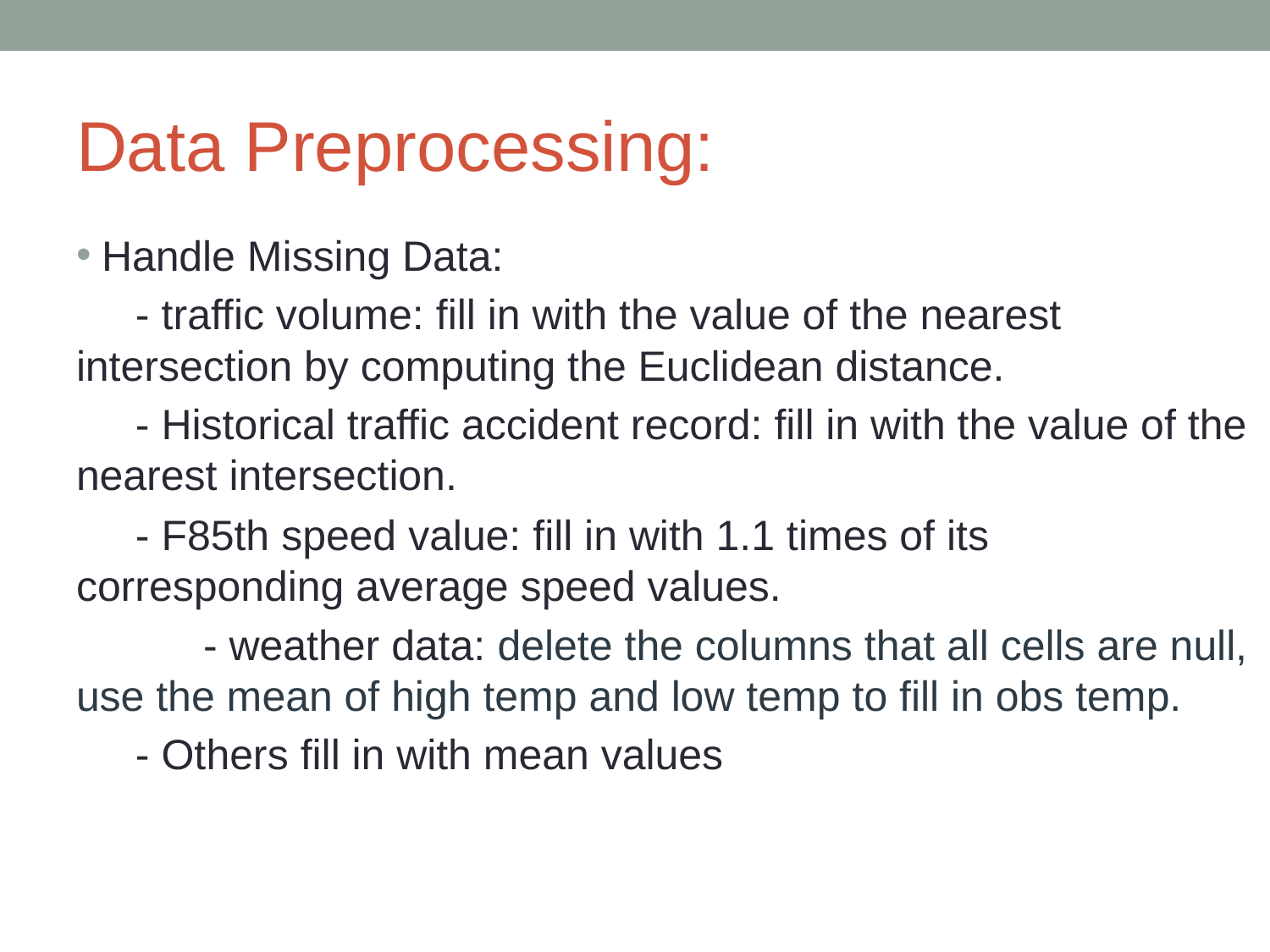

# Data Preprocessing:
Handle Missing Data:
     - traffic volume: fill in with the value of the nearest intersection by computing the Euclidean distance.
     - Historical traffic accident record: fill in with the value of the nearest intersection.
     - F85th speed value: fill in with 1.1 times of its corresponding average speed values.
	- weather data: delete the columns that all cells are null, use the mean of high temp and low temp to fill in obs temp.
     - Others fill in with mean values